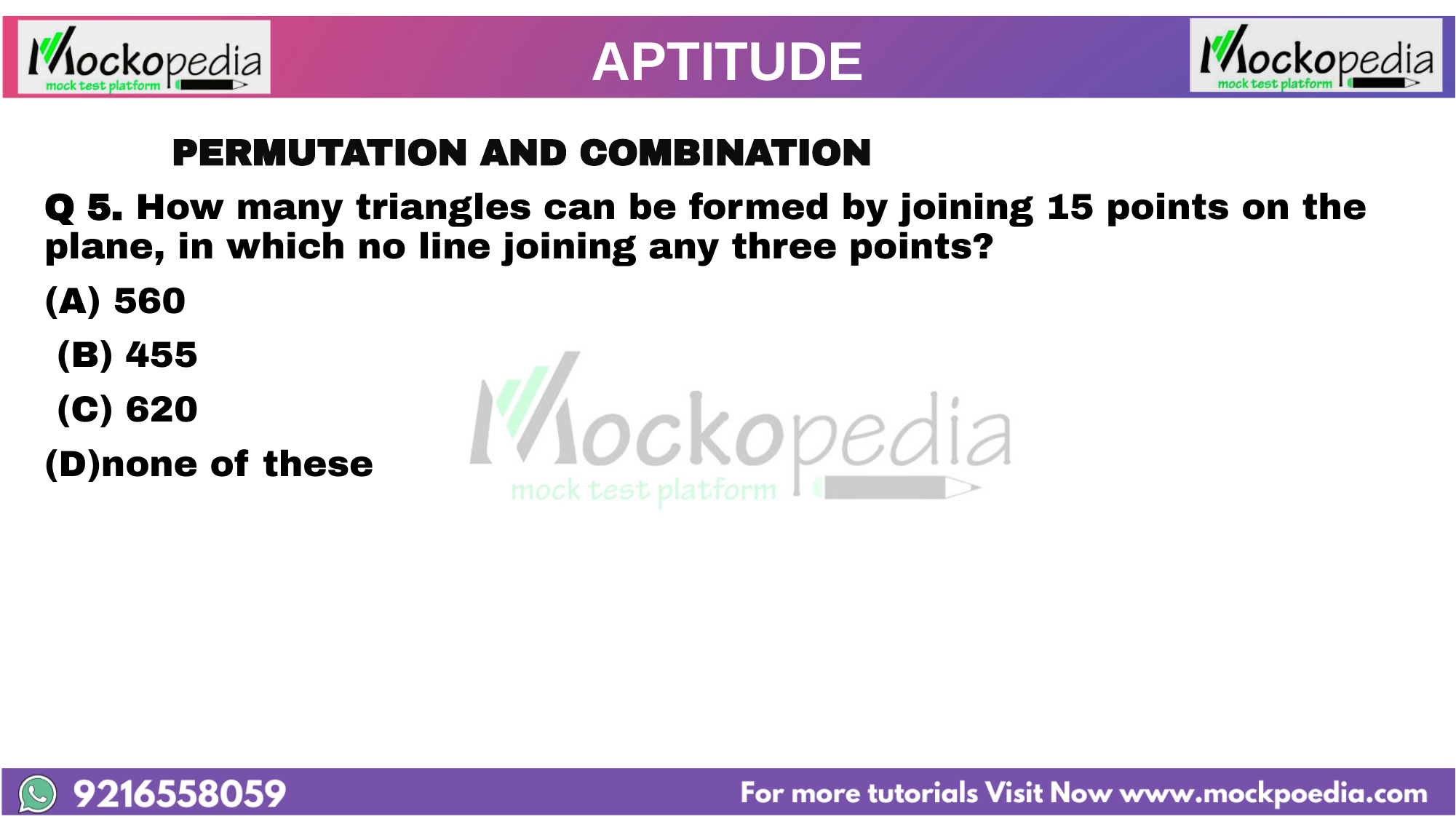

# APTITUDE
		PERMUTATION AND COMBINATION
Q 5. How many triangles can be formed by joining 15 points on the plane, in which no line joining any three points?
 560
 (B) 455
 (C) 620
(D)none of these